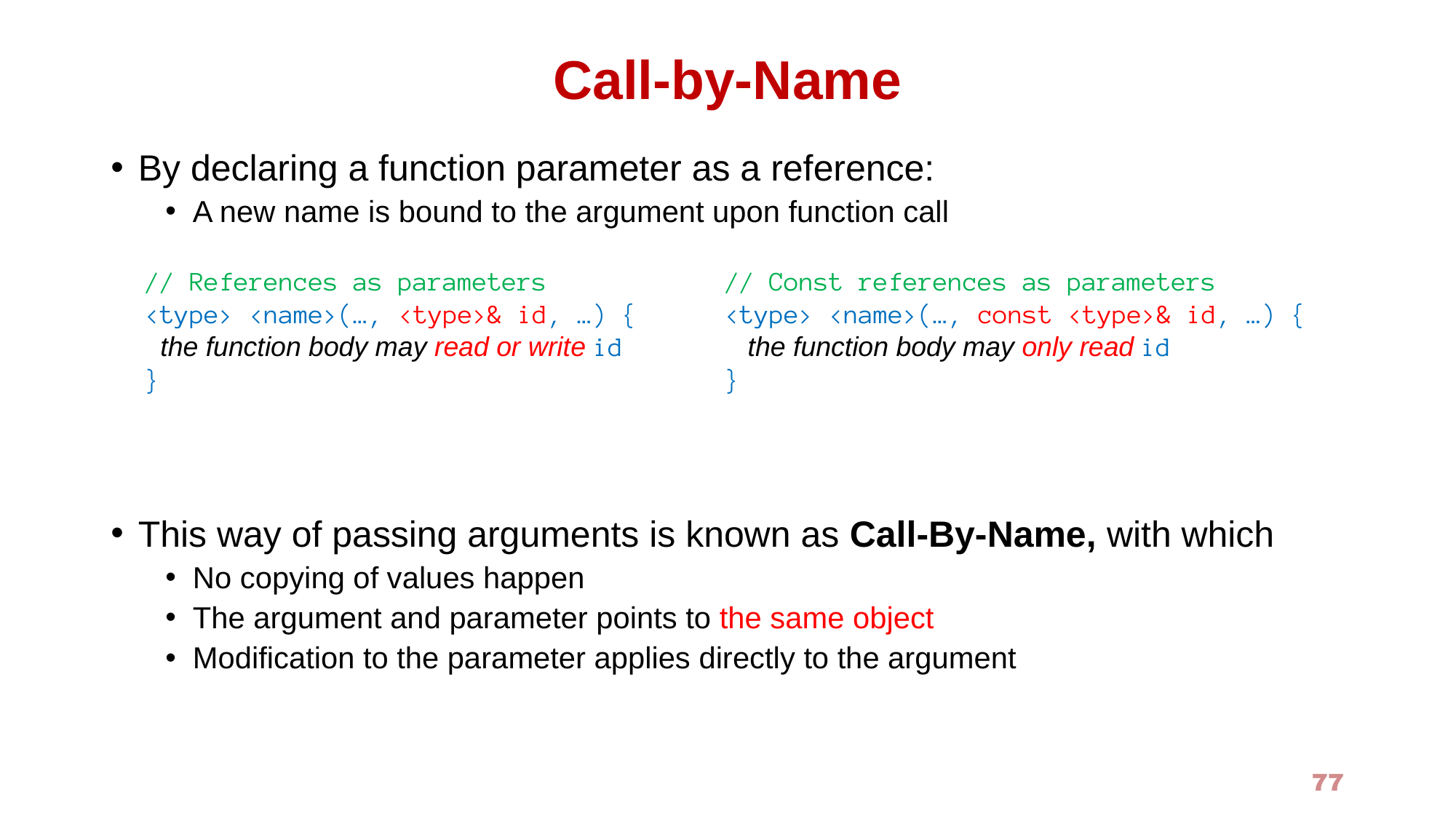

# Call-by-Name
By declaring a function parameter as a reference:
A new name is bound to the argument upon function call

This way of passing arguments is known as Call-By-Name, with which
No copying of values happen
The argument and parameter points to the same object
Modification to the parameter applies directly to the argument

// References as parameters
<type> <name>(…, <type>& id, …) {
  the function body may read or write id
}
// Const references as parameters
<type> <name>(…, const <type>& id, …) {
   the function body may only read id
}
77